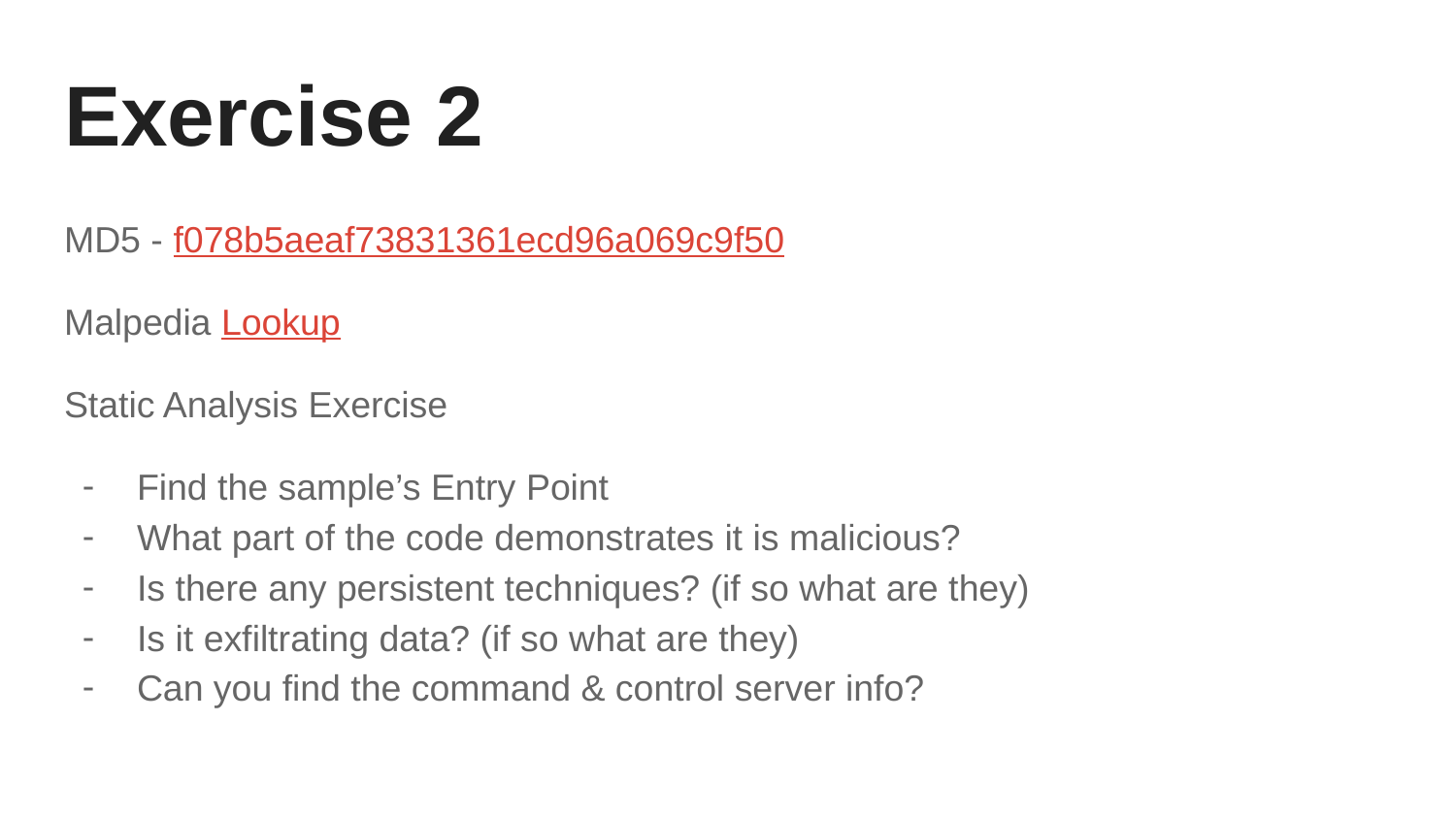

# Exercise 2
MD5 - f078b5aeaf73831361ecd96a069c9f50
Malpedia Lookup
Static Analysis Exercise
Find the sample’s Entry Point
What part of the code demonstrates it is malicious?
Is there any persistent techniques? (if so what are they)
Is it exfiltrating data? (if so what are they)
Can you find the command & control server info?